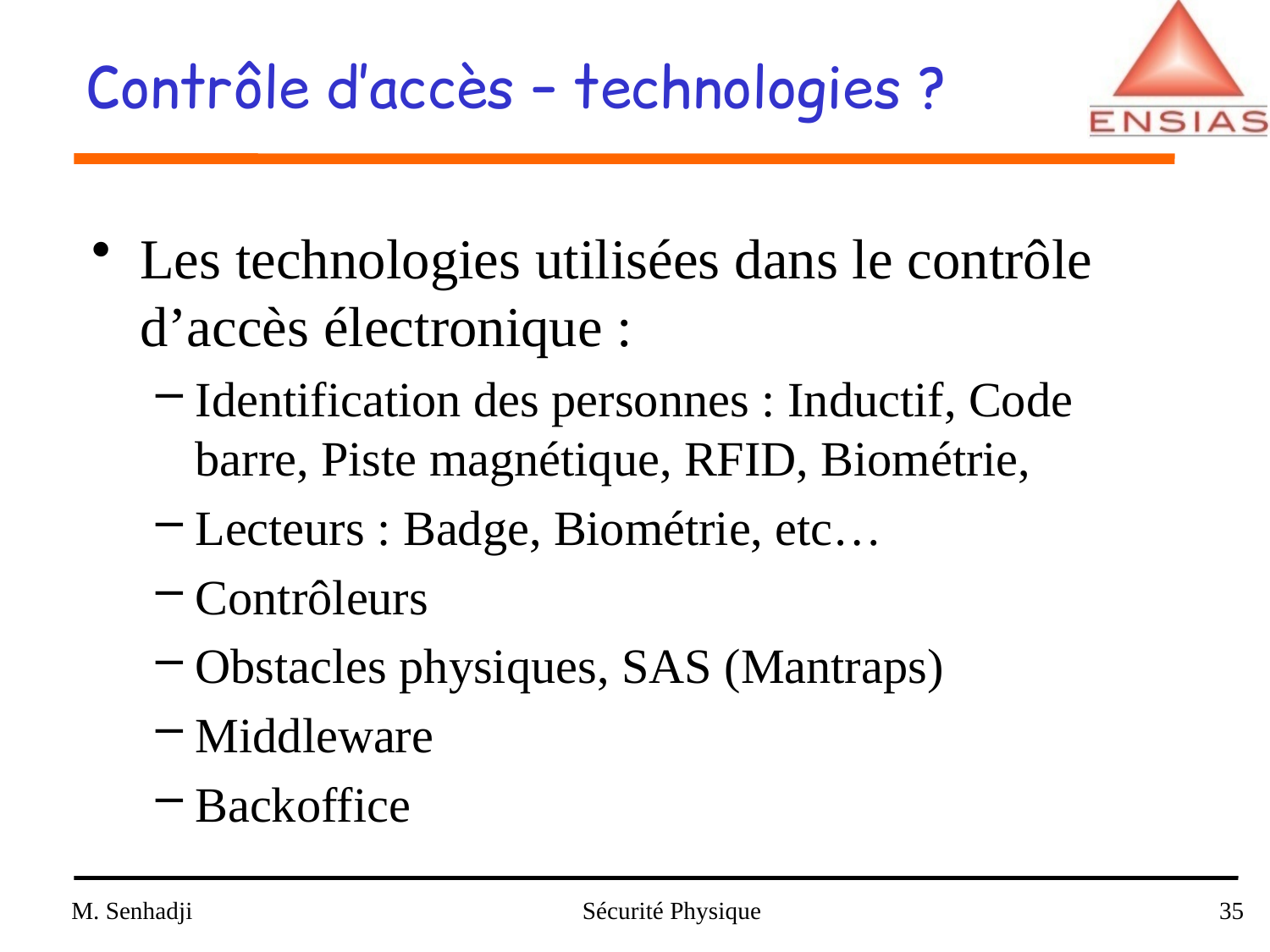

# Contrôle d’accès – technologies ?
Les technologies utilisées dans le contrôle d’accès électronique :
Identification des personnes : Inductif, Code barre, Piste magnétique, RFID, Biométrie,
Lecteurs : Badge, Biométrie, etc…
Contrôleurs
Obstacles physiques, SAS (Mantraps)
Middleware
Backoffice